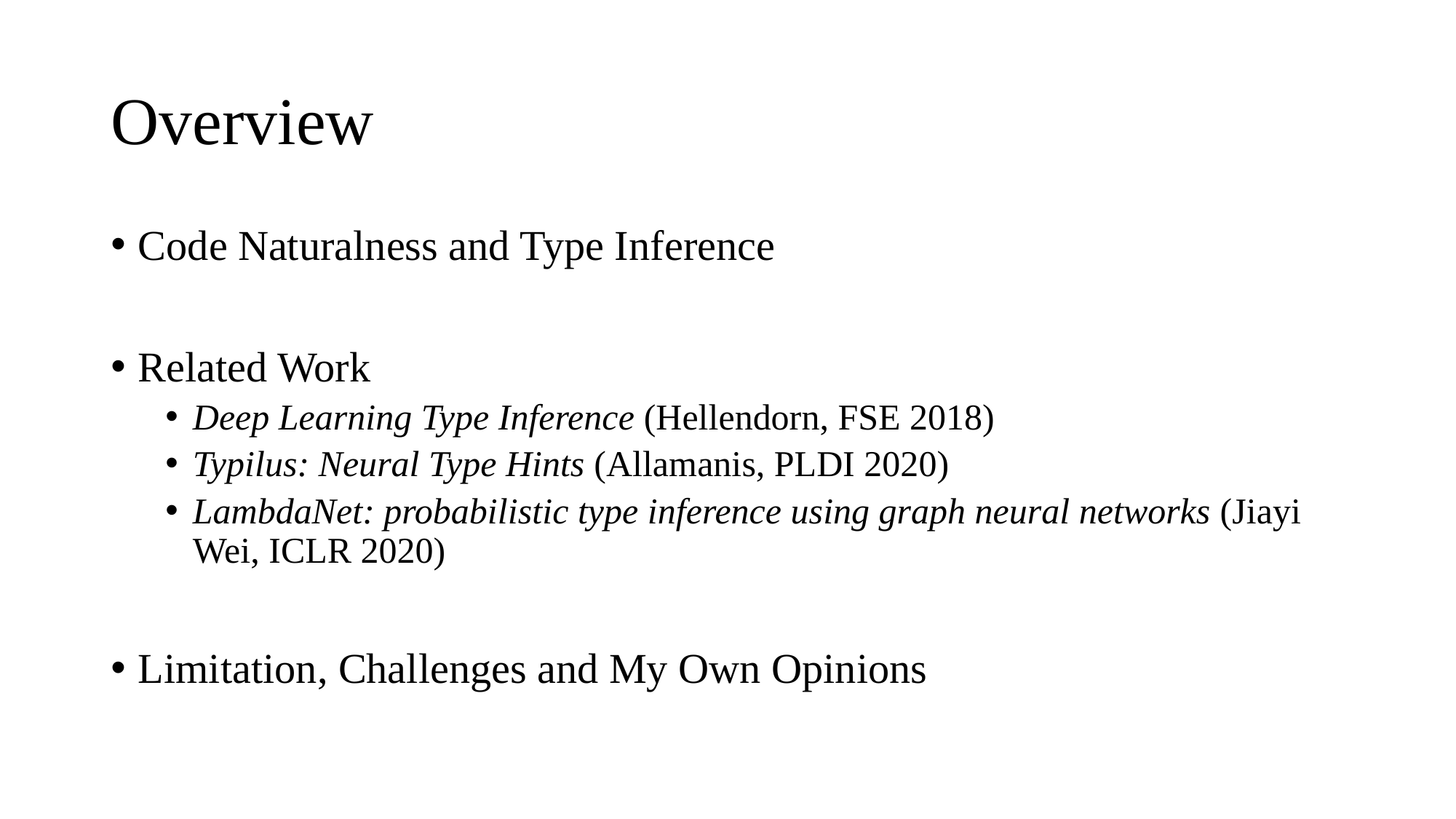

# Overview
Code Naturalness and Type Inference

Related Work
Deep Learning Type Inference (Hellendorn, FSE 2018)
Typilus: Neural Type Hints (Allamanis, PLDI 2020)
LambdaNet: probabilistic type inference using graph neural networks (Jiayi Wei, ICLR 2020)

Limitation, Challenges and My Own Opinions